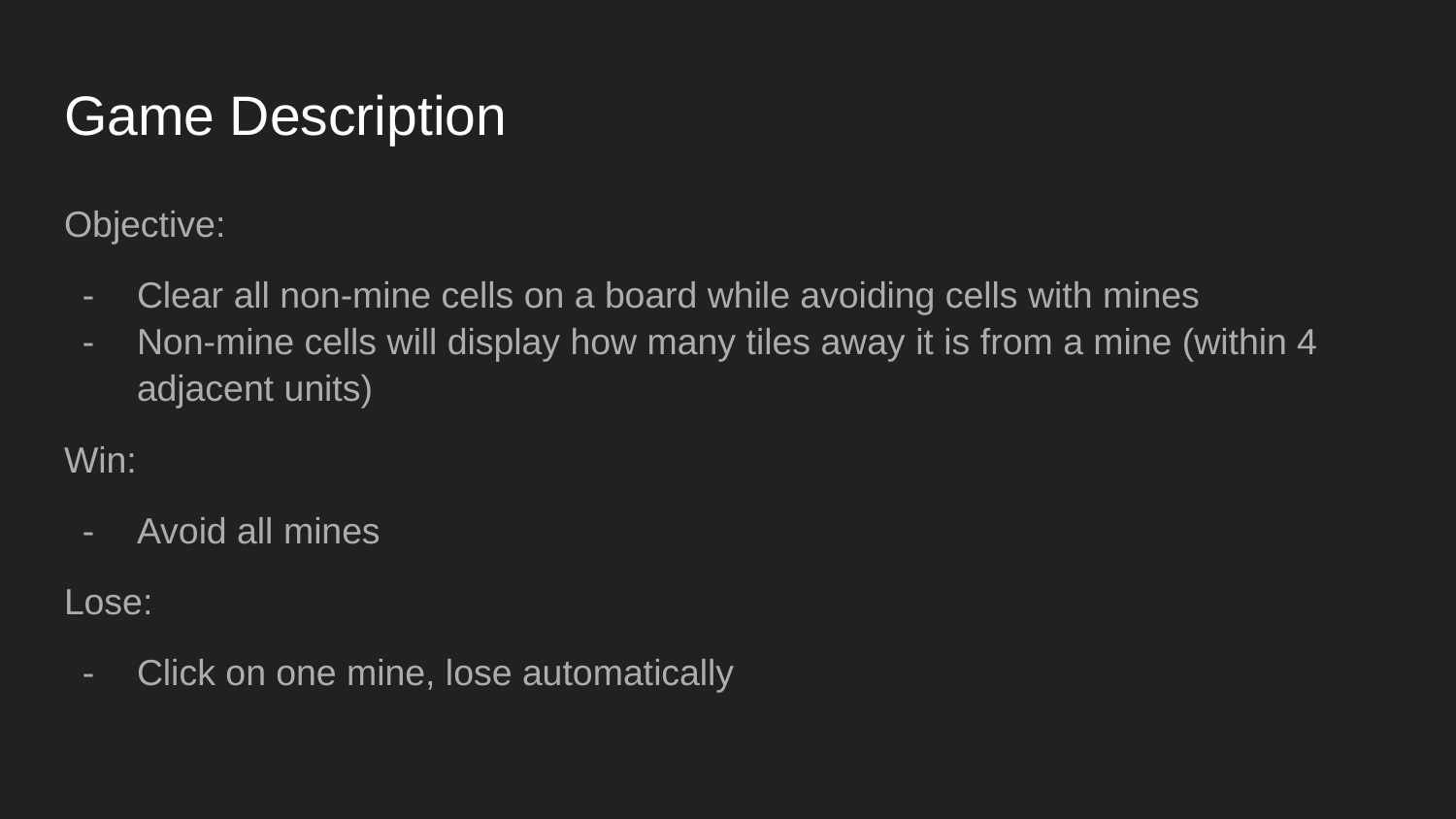

# Game Description
Objective:
Clear all non-mine cells on a board while avoiding cells with mines
Non-mine cells will display how many tiles away it is from a mine (within 4 adjacent units)
Win:
Avoid all mines
Lose:
Click on one mine, lose automatically